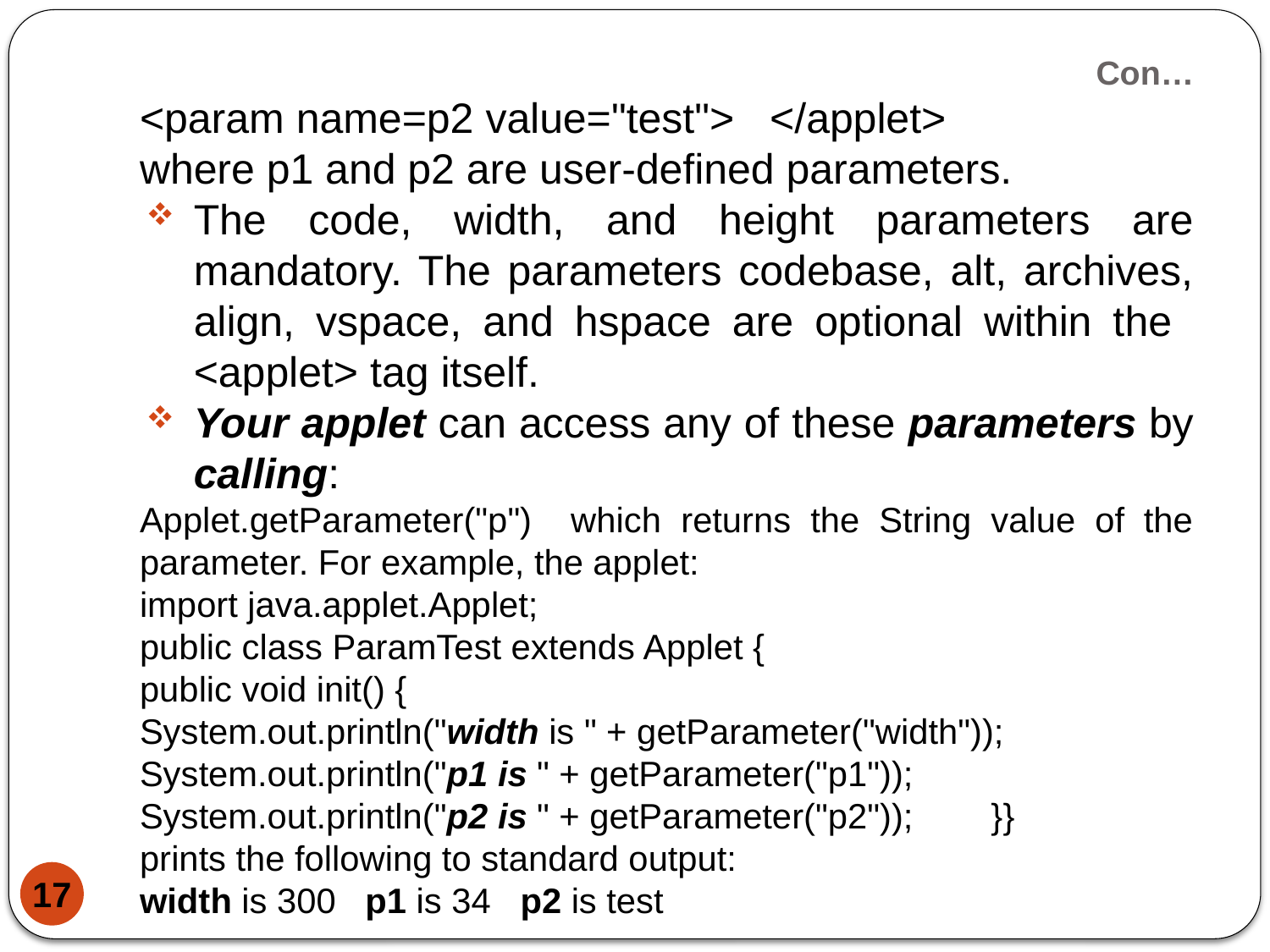

# Con…
<param name=p2 value="test">   </applet>
where p1 and p2 are user-defined parameters.
The code, width, and height parameters are mandatory. The parameters codebase, alt, archives, align, vspace, and hspace are optional within the  <applet> tag itself.
Your applet can access any of these parameters by calling:
Applet.getParameter("p")  which returns the String value of the parameter. For example, the applet:
import java.applet.Applet;
public class ParamTest extends Applet {
public void init() {
System.out.println("width is " + getParameter("width"));
System.out.println("p1 is " + getParameter("p1"));
System.out.println("p2 is " + getParameter("p2"));        }}
prints the following to standard output:
width is 300   p1 is 34   p2 is test
17